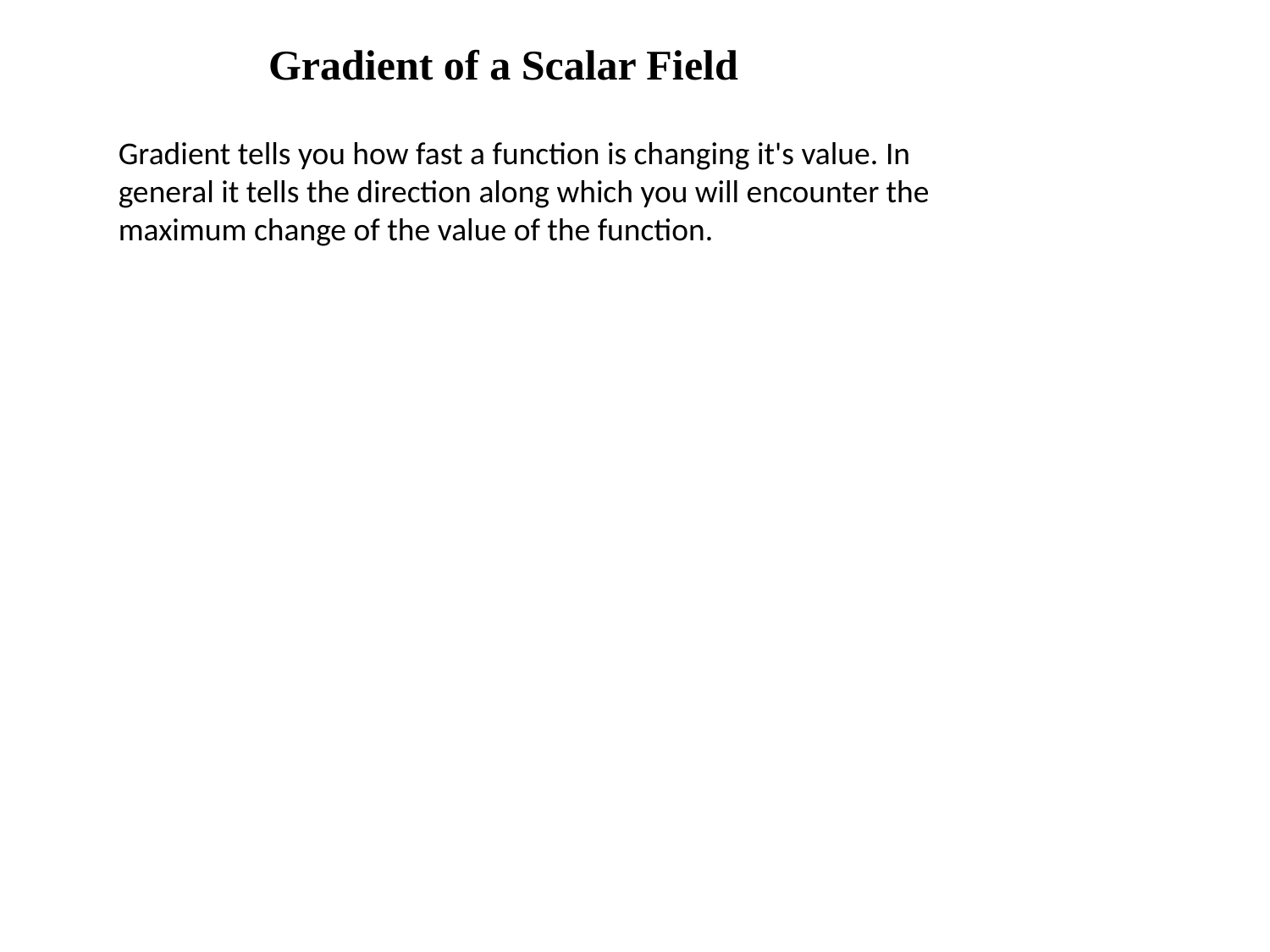

Gradient of a Scalar Field
Gradient tells you how fast a function is changing it's value. In general it tells the direction along which you will encounter the maximum change of the value of the function.